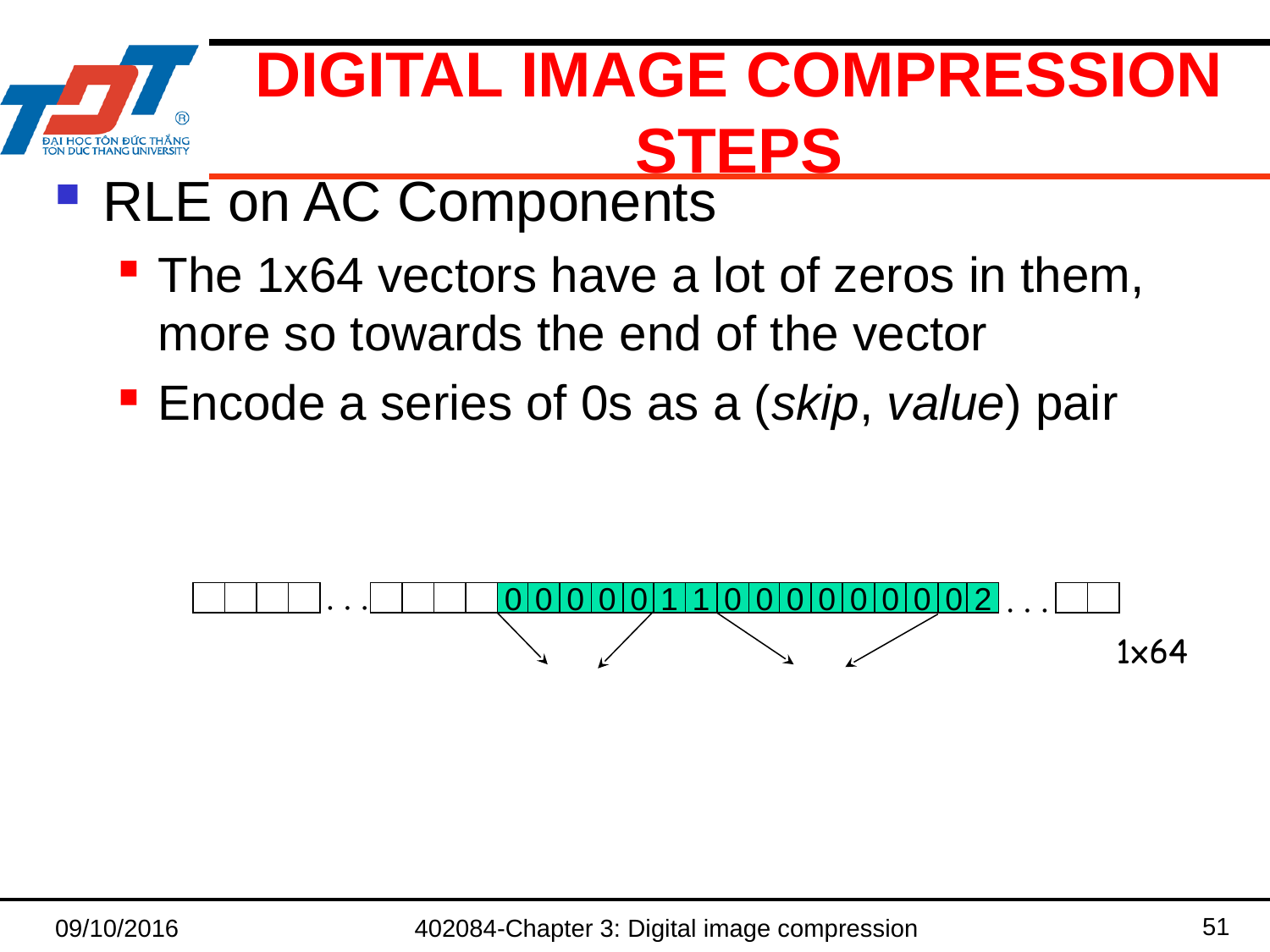

# Digital image compression steps
RLE on AC Components
The 1x64 vectors have a lot of zeros in them, more so towards the end of the vector
Encode a series of 0s as a (skip, value) pair

. . .
. . .

0
0
0
0
0
1
1
0
0
0
0
0
0
0
0
2

1x64
51
09/10/2016
402084-Chapter 3: Digital image compression